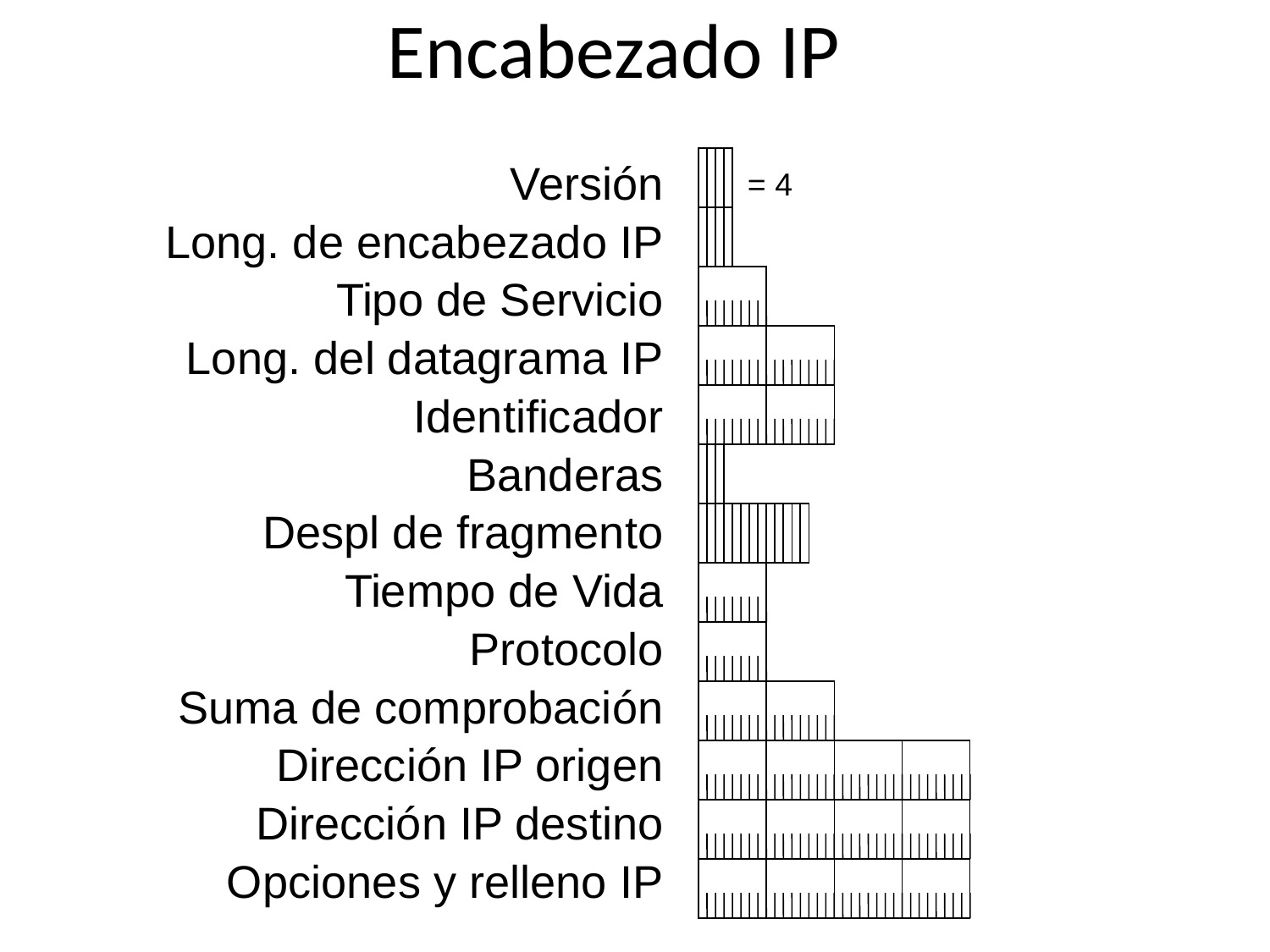

# Encabezado IP
Versión
Long. de encabezado IP
Tipo de Servicio
Long. del datagrama IP
Identificador
Banderas
Despl de fragmento
Tiempo de Vida
Protocolo
Suma de comprobación
Dirección IP origen
Dirección IP destino
Opciones y relleno IP

= 4